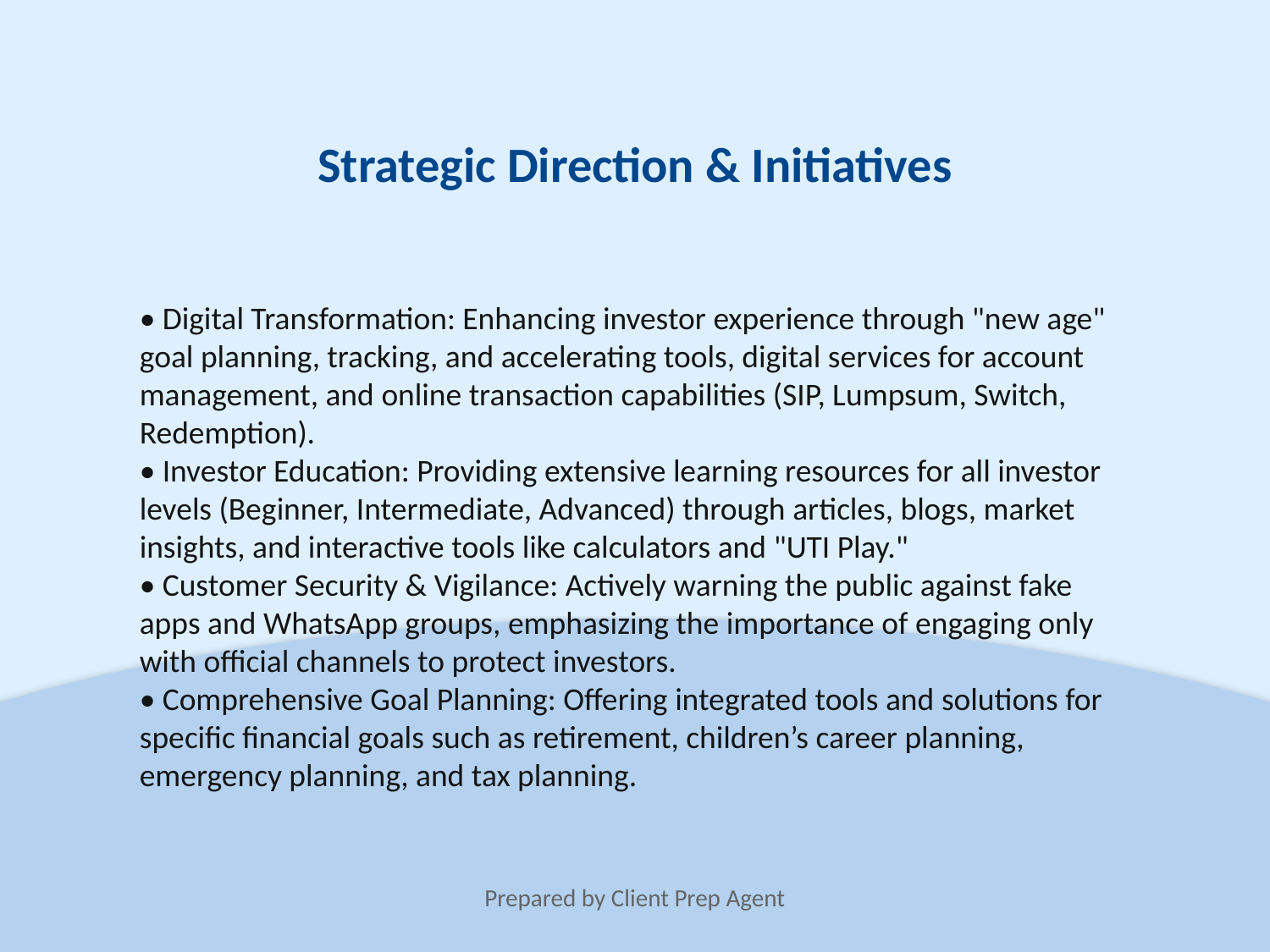

Strategic Direction & Initiatives

• Digital Transformation: Enhancing investor experience through "new age" goal planning, tracking, and accelerating tools, digital services for account management, and online transaction capabilities (SIP, Lumpsum, Switch, Redemption).
• Investor Education: Providing extensive learning resources for all investor levels (Beginner, Intermediate, Advanced) through articles, blogs, market insights, and interactive tools like calculators and "UTI Play."
• Customer Security & Vigilance: Actively warning the public against fake apps and WhatsApp groups, emphasizing the importance of engaging only with official channels to protect investors.
• Comprehensive Goal Planning: Offering integrated tools and solutions for specific financial goals such as retirement, children’s career planning, emergency planning, and tax planning.

Prepared by Client Prep Agent